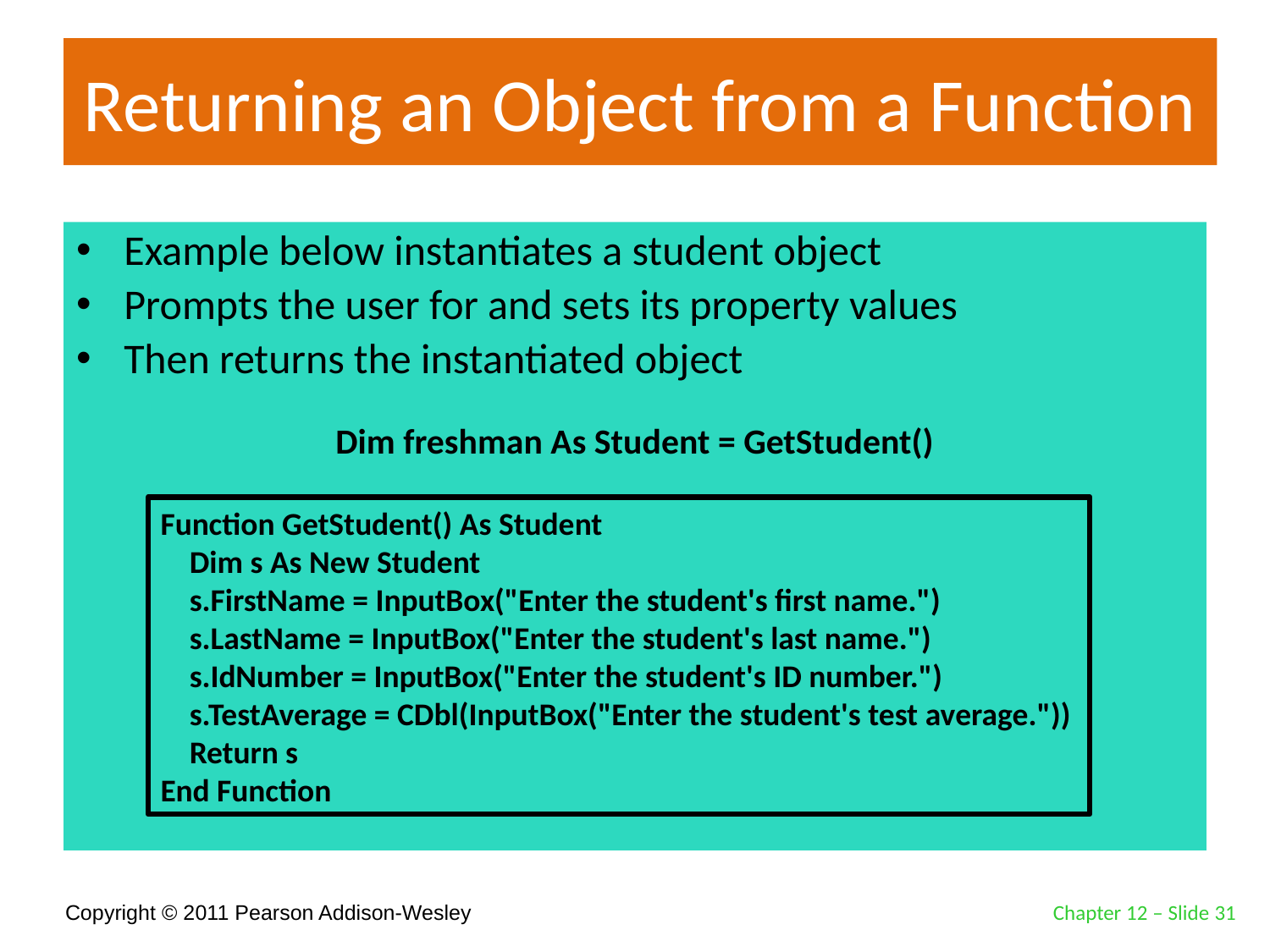

# Returning an Object from a Function
Example below instantiates a student object
Prompts the user for and sets its property values
Then returns the instantiated object

Dim freshman As Student = GetStudent()
Function GetStudent() As Student
    Dim s As New Student
    s.FirstName = InputBox("Enter the student's first name.")
    s.LastName = InputBox("Enter the student's last name.")
    s.IdNumber = InputBox("Enter the student's ID number.")
    s.TestAverage = CDbl(InputBox("Enter the student's test average."))
    Return s
End Function
Chapter 12 – Slide 31